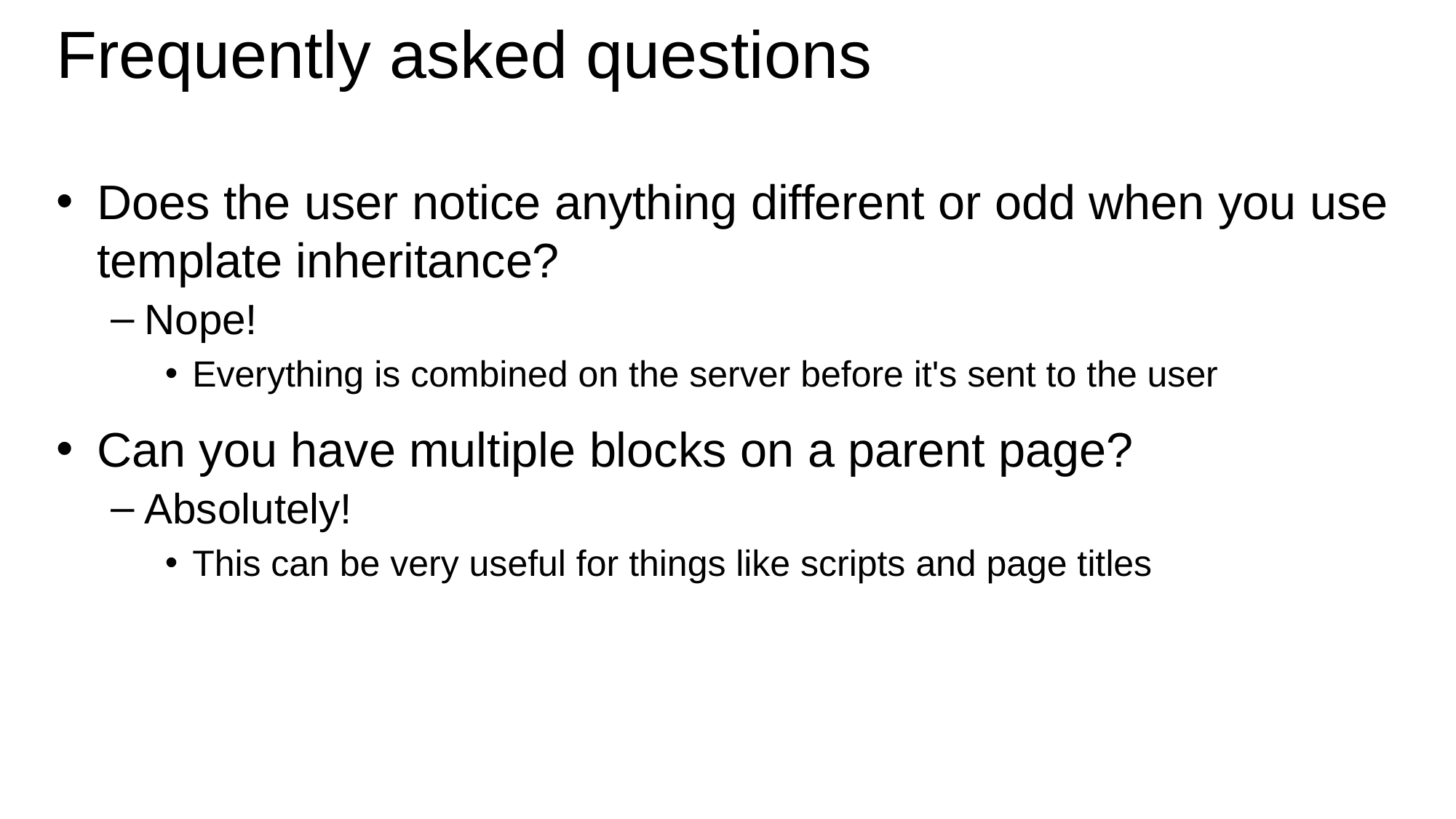

# Frequently asked questions
Does the user notice anything different or odd when you use template inheritance?
Nope!
Everything is combined on the server before it's sent to the user
Can you have multiple blocks on a parent page?
Absolutely!
This can be very useful for things like scripts and page titles